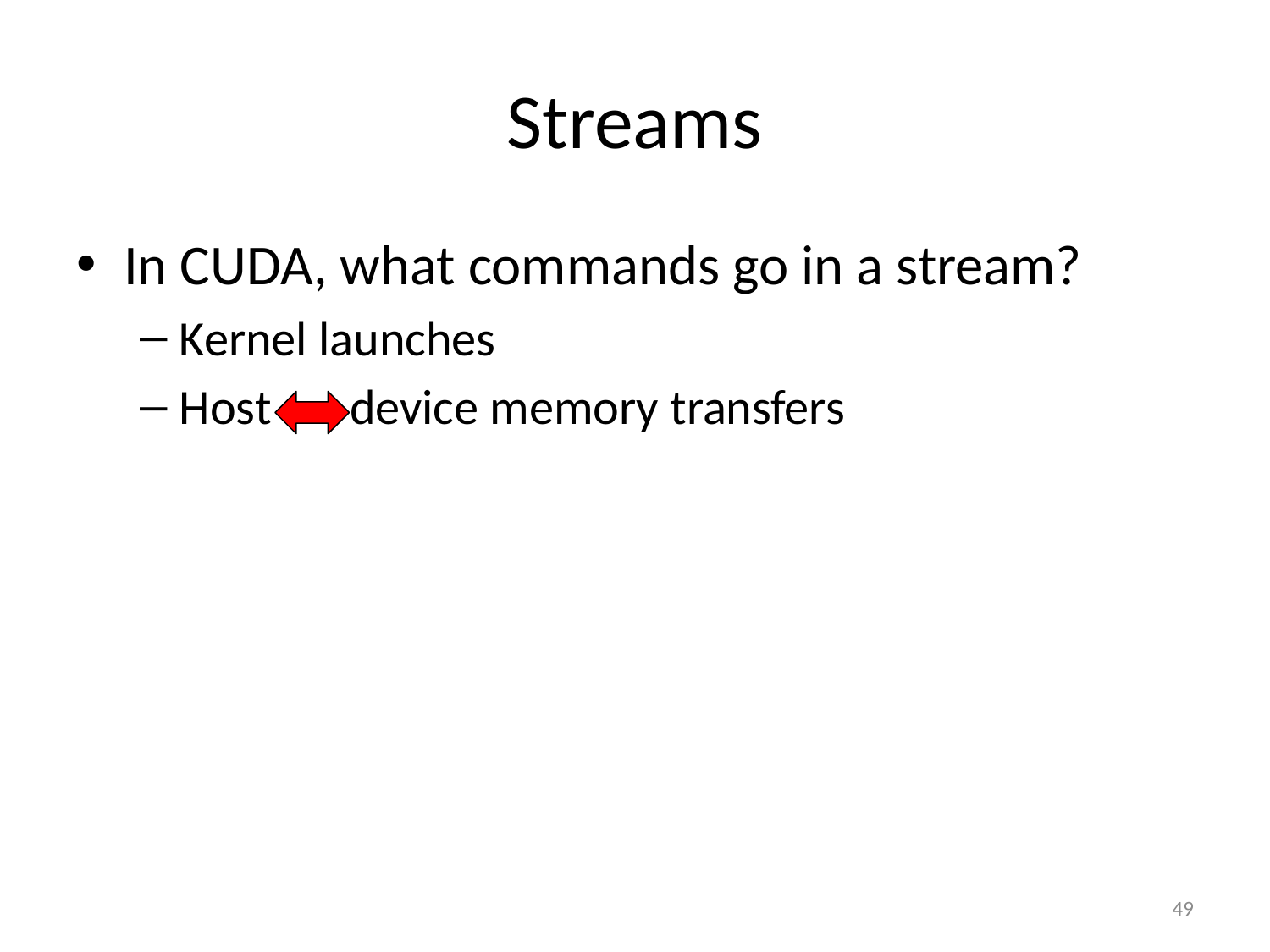

# Streams
In CUDA, what commands go in a stream?
Kernel launches
Host       device memory transfers

49